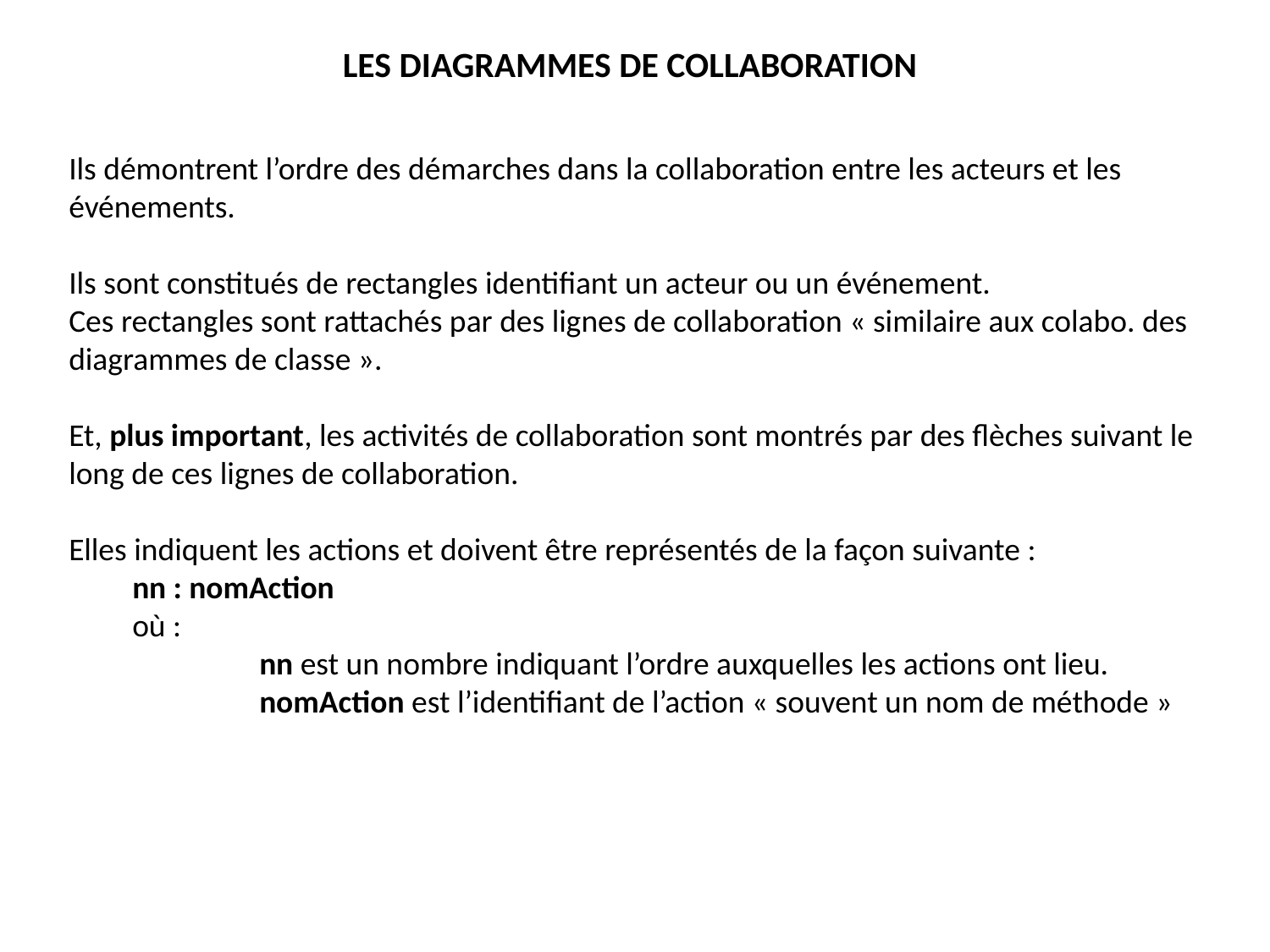

LES DIAGRAMMES DE COLLABORATION
Ils démontrent l’ordre des démarches dans la collaboration entre les acteurs et les événements.
Ils sont constitués de rectangles identifiant un acteur ou un événement.
Ces rectangles sont rattachés par des lignes de collaboration « similaire aux colabo. des diagrammes de classe ».

Et, plus important, les activités de collaboration sont montrés par des flèches suivant le long de ces lignes de collaboration.

Elles indiquent les actions et doivent être représentés de la façon suivante :
nn : nomAction
où :
	nn est un nombre indiquant l’ordre auxquelles les actions ont lieu.
	nomAction est l’identifiant de l’action « souvent un nom de méthode »